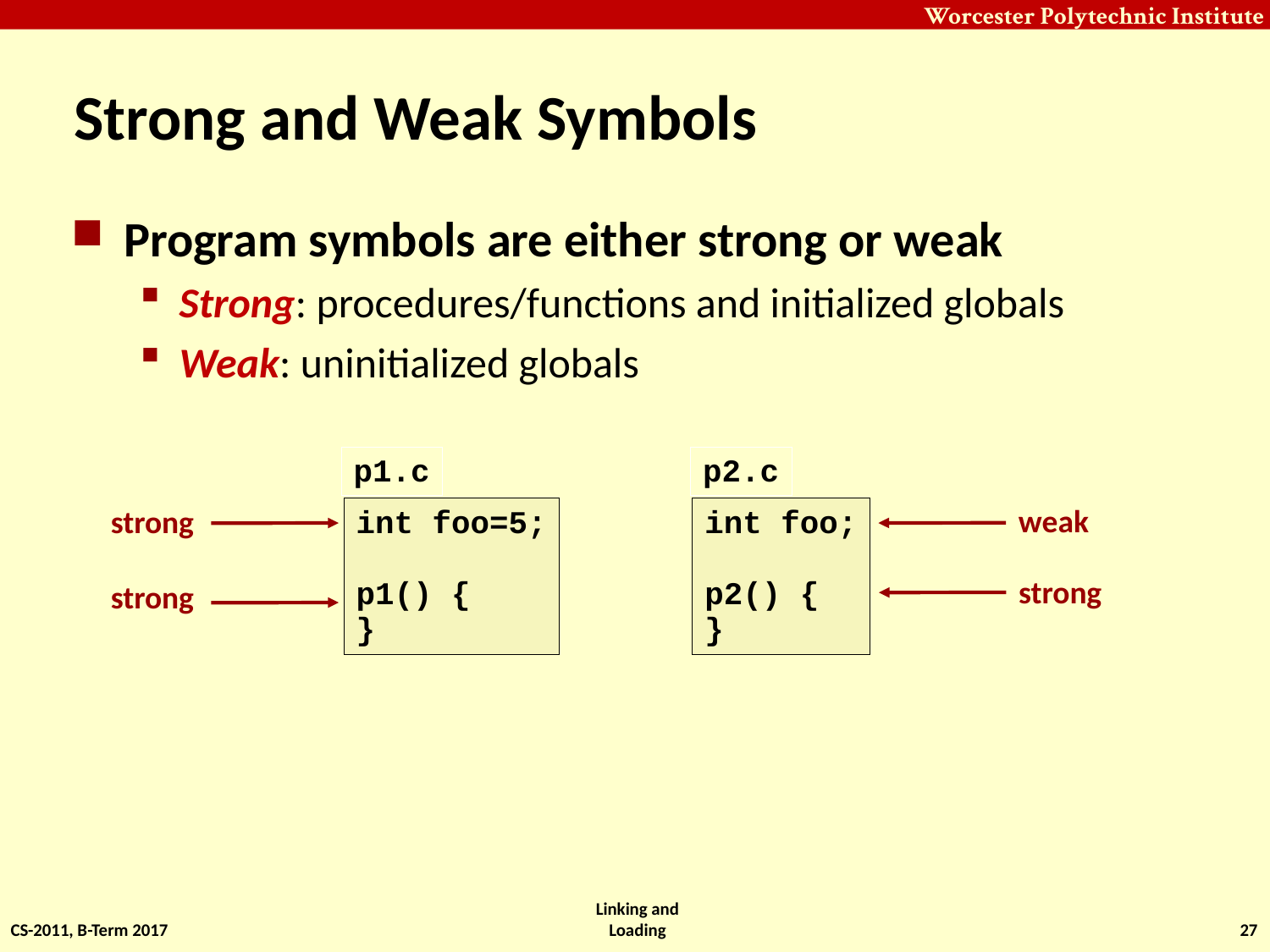

Strong and Weak Symbols
Program symbols are either strong or weak
Strong: procedures/functions and initialized globals
Weak: uninitialized globals
p1.c
p2.c
weak
strong
int foo=5;

p1() {
}
int foo;

p2() {
}

strong
strong

CS-2011, B-Term 2017
Linking and Loading
27